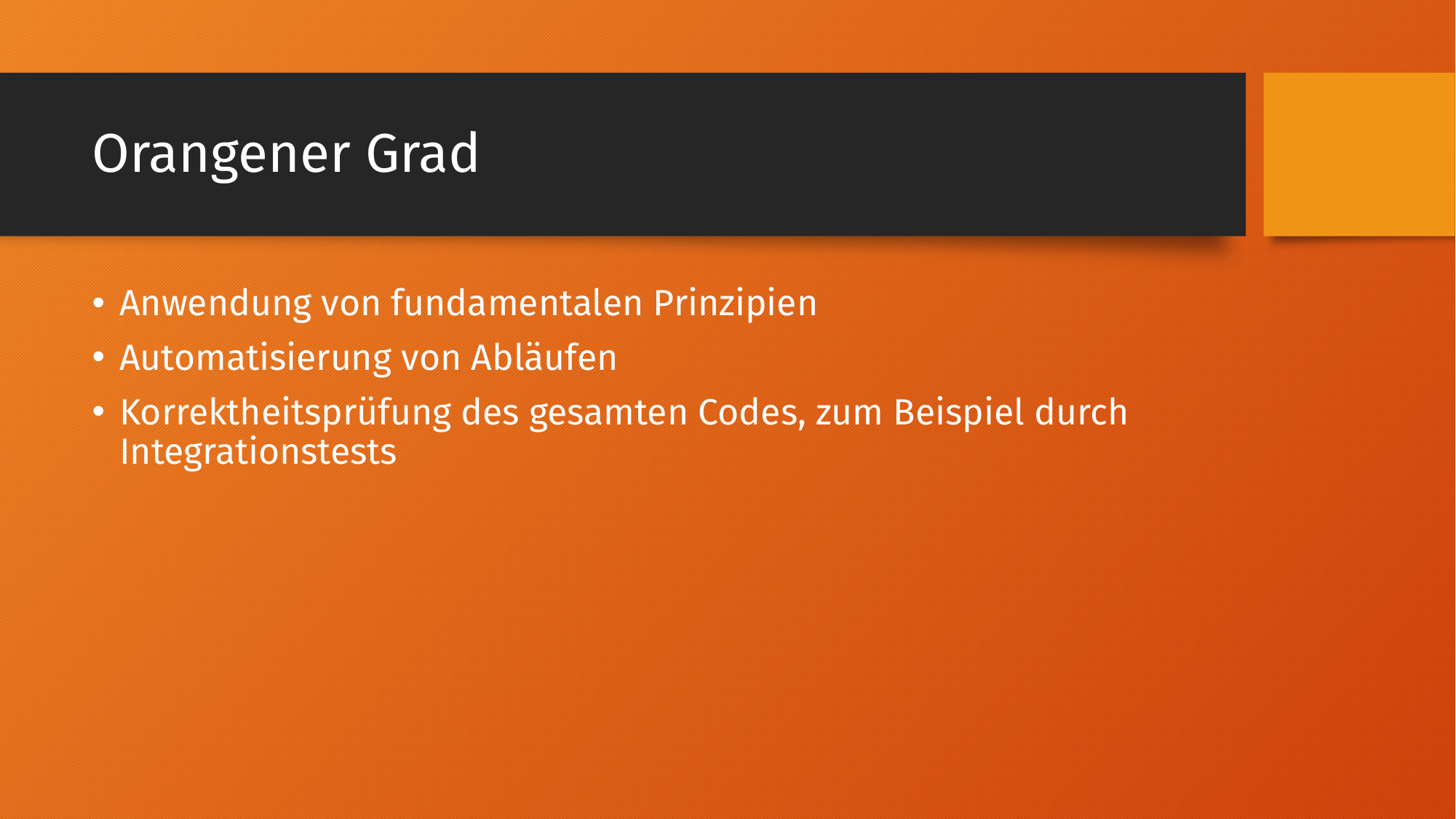

# Orangener Grad
Anwendung von fundamentalen Prinzipien
Automatisierung von Abläufen
Korrektheitsprüfung des gesamten Codes, zum Beispiel durch Integrationstests